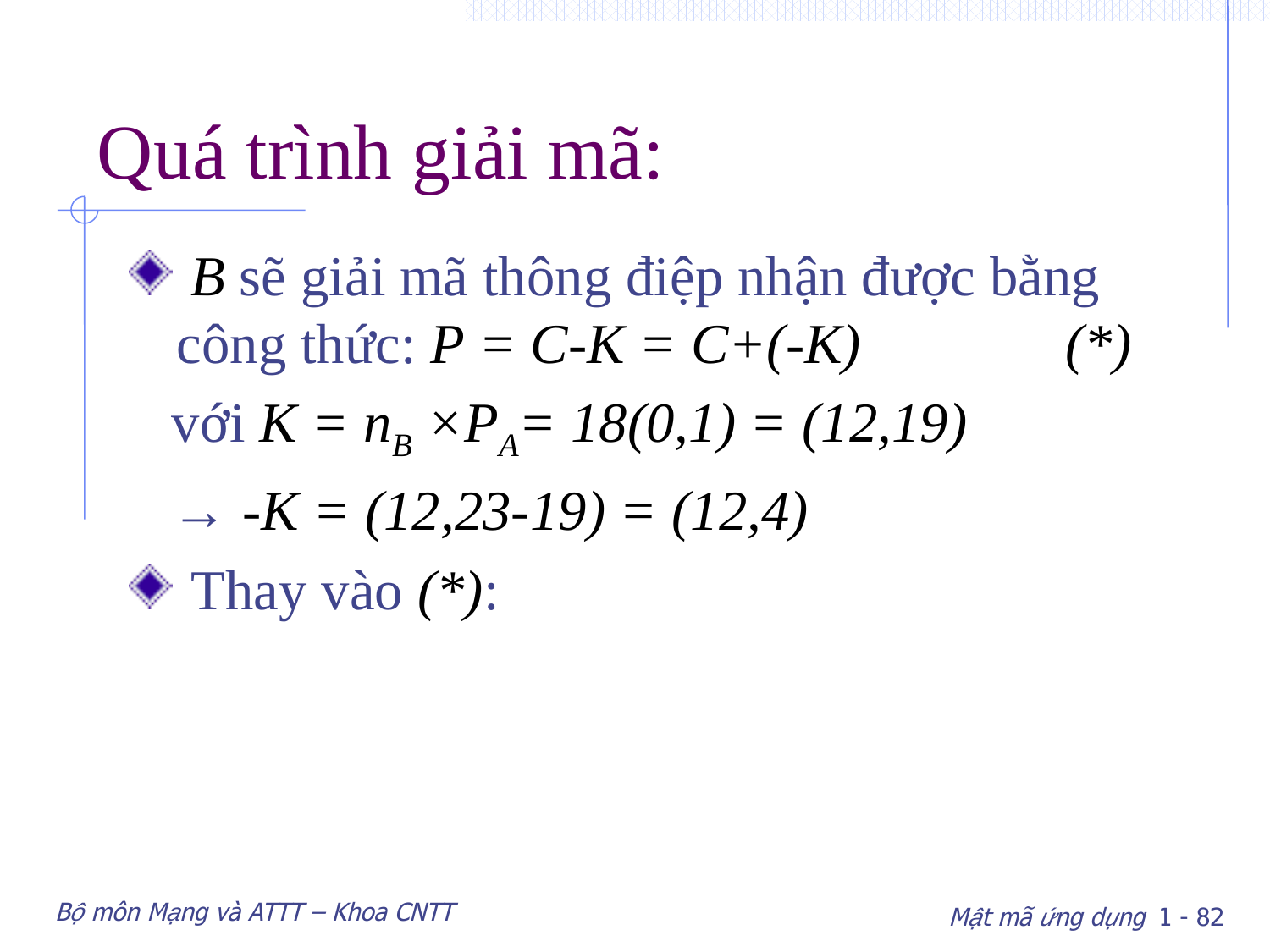

# Quá trình giải mã:
 B sẽ giải mã thông điệp nhận được bằng công thức: P = C-K = C+(-K)  		(*)
   với K = nB ×PA= 18(0,1) = (12,19)
   → -K = (12,23-19) = (12,4)
 Thay vào (*):
Bộ môn Mạng và ATTT – Khoa CNTT